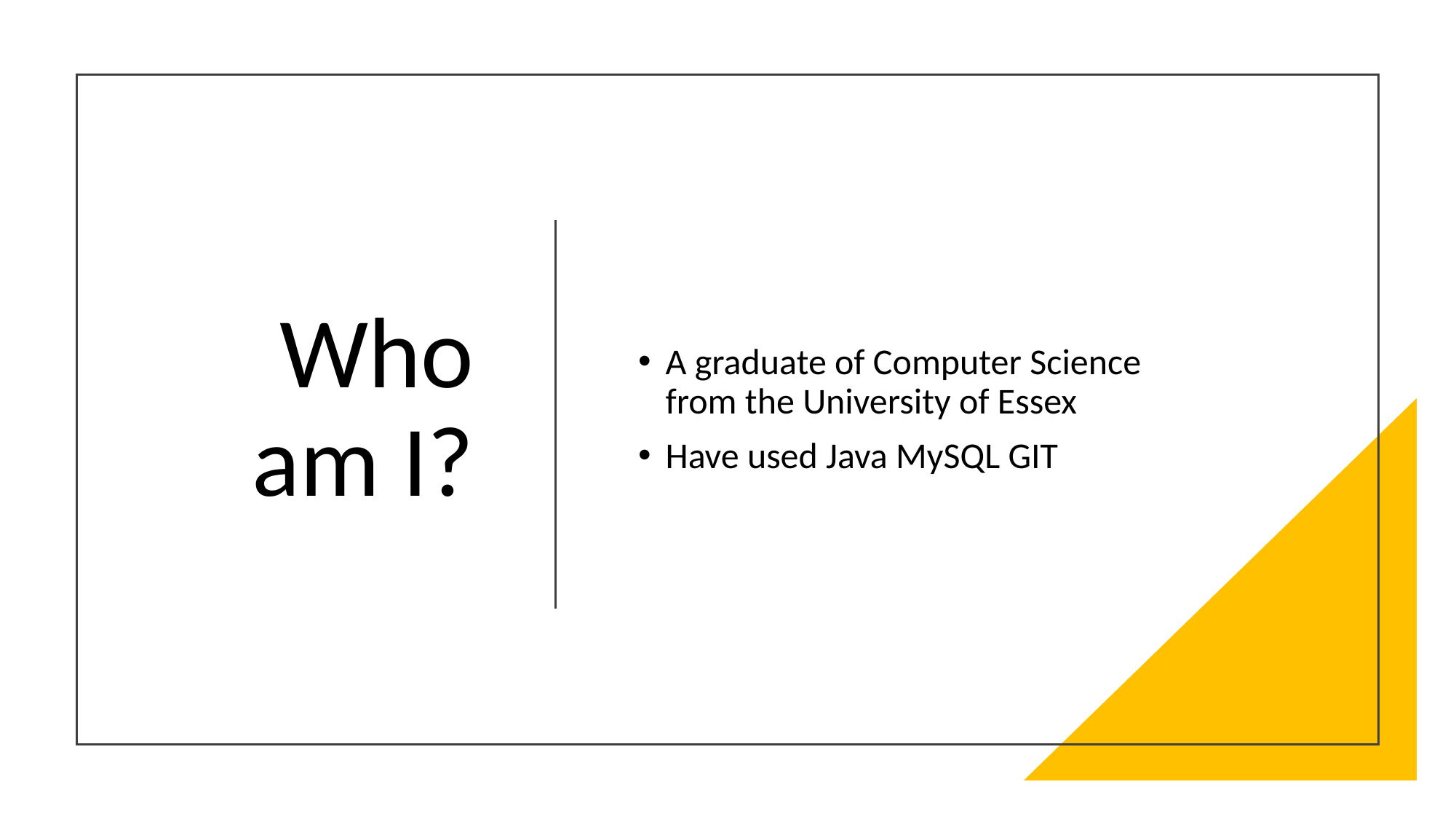

# Who am I?
A graduate of Computer Science from the University of Essex
Have used Java MySQL GIT